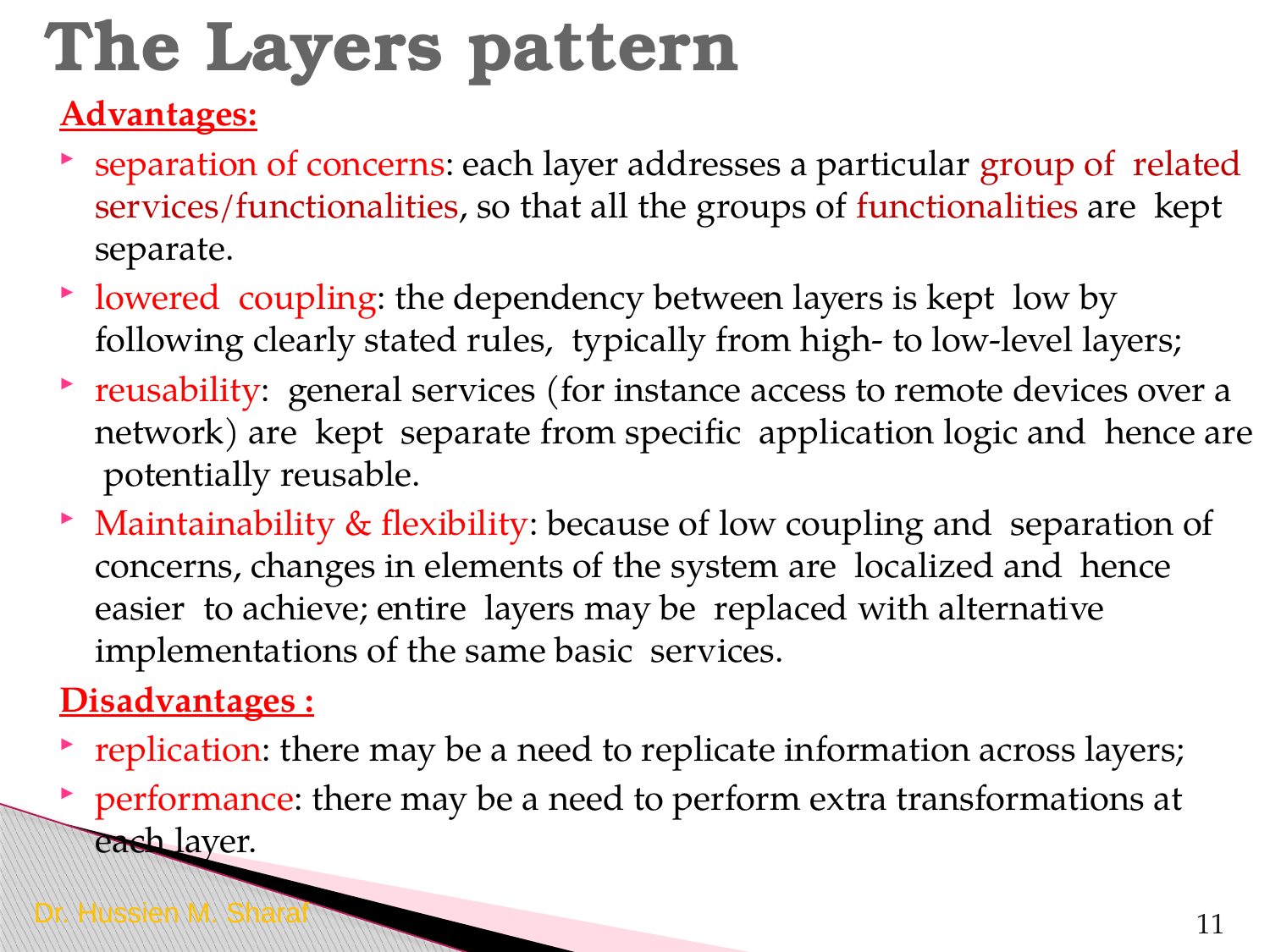

# The Layers pattern
Advantages:
separation of concerns: each layer addresses a particular group of  related services/functionalities, so that all the groups of functionalities are  kept  separate.
lowered  coupling: the dependency between layers is kept  low by following clearly stated rules,  typically from high- to low-level layers;
reusability:  general services (for instance access to remote devices over a network) are  kept  separate from speciﬁc  application logic and  hence are  potentially reusable.
Maintainability & ﬂexibility: because of low coupling and  separation of concerns, changes in elements of the system are  localized and  hence easier  to achieve; entire  layers may be  replaced with alternative  implementations of the same basic  services.
Disadvantages :
replication: there may be a need to replicate information across layers;
performance: there may be a need to perform extra transformations at each layer.

Dr. Hussien M. Sharaf
11